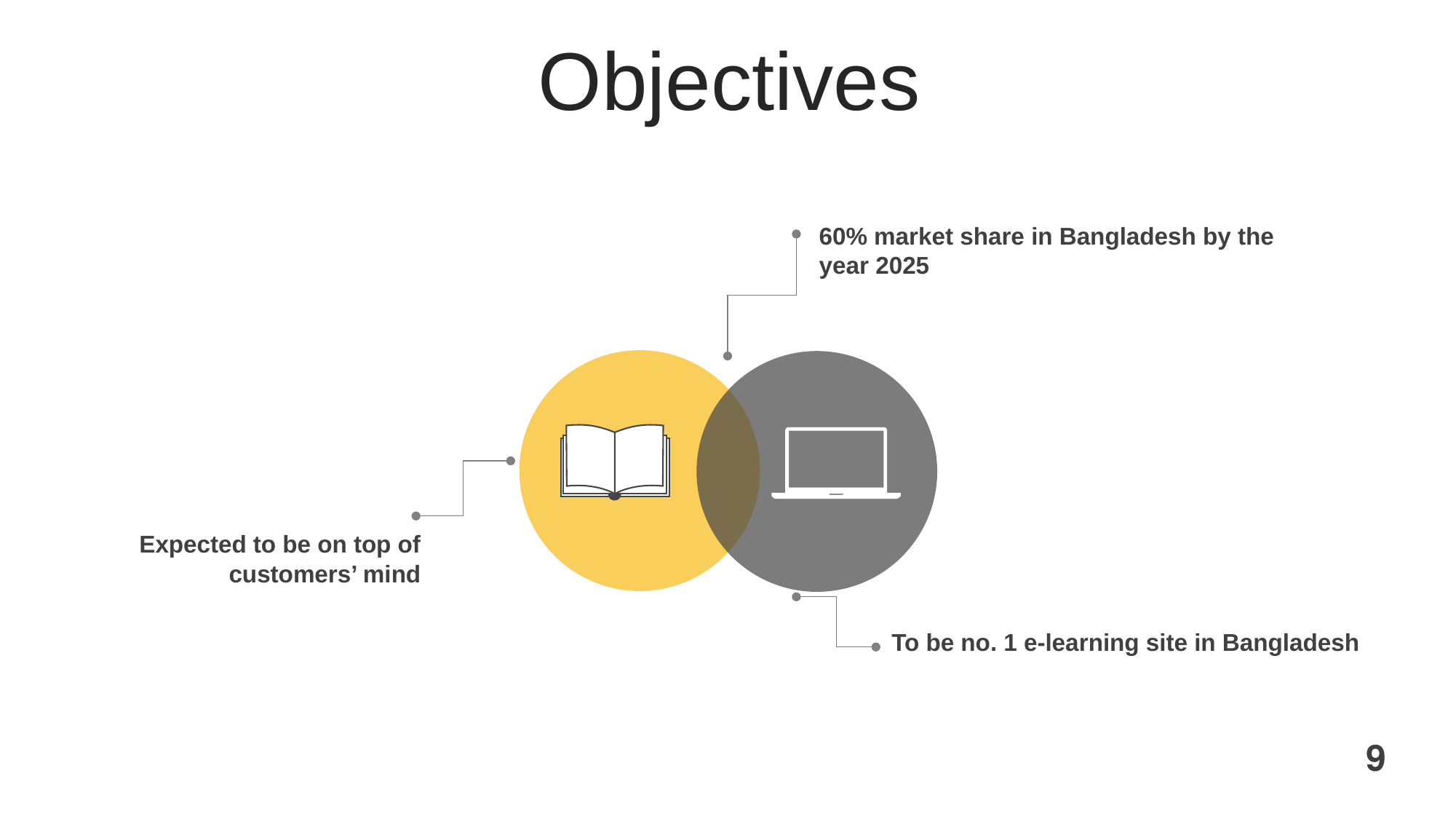

Objectives
60% market share in Bangladesh by the year 2025

Expected to be on top of customers’ mind
To be no. 1 e-learning site in Bangladesh
9